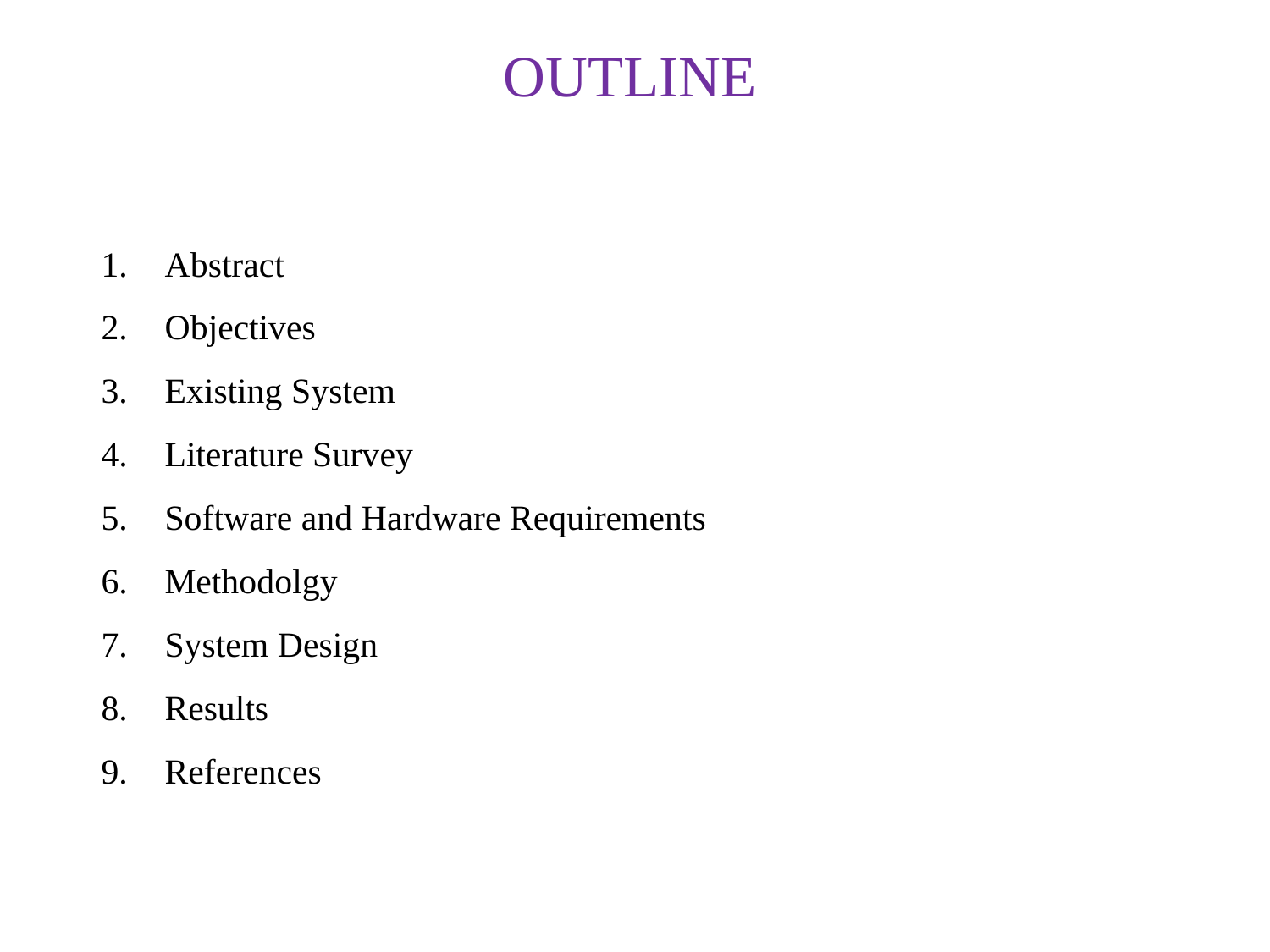

# OUTLINE
Abstract
Objectives
Existing System
Literature Survey
Software and Hardware Requirements
Methodolgy
System Design
Results
References